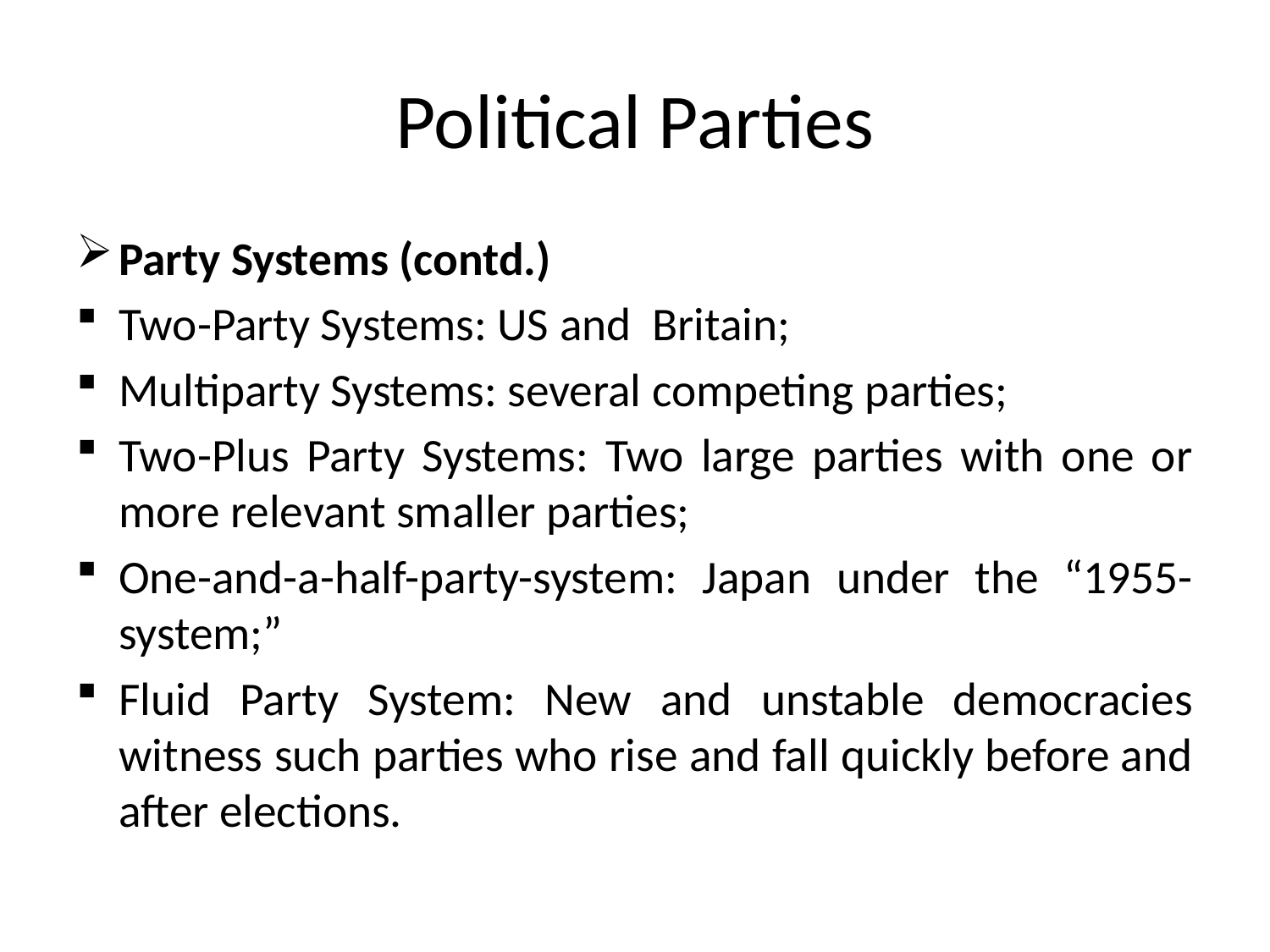

# Political Parties
Party Systems (contd.)
Two-Party Systems: US and  Britain;
Multiparty Systems: several competing parties;
Two-Plus Party Systems: Two large parties with one or more relevant smaller parties;
One-and-a-half-party-system: Japan under the “1955-system;”
Fluid Party System: New and unstable democracies witness such parties who rise and fall quickly before and after elections.